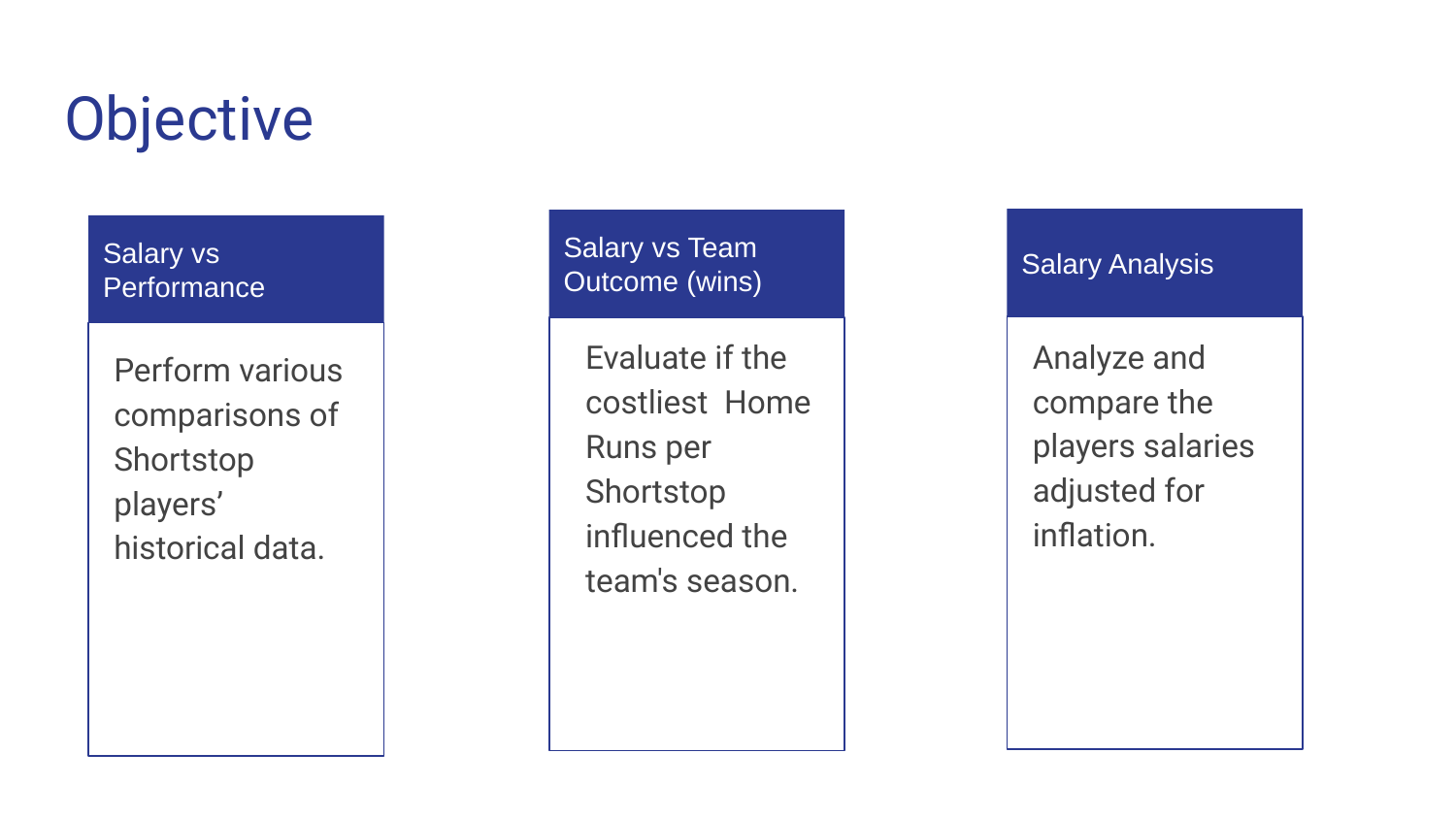

# Objective
Salary Analysis

Salary vs Team Outcome (wins)

Salary vs Performance

Analyze and compare the players salaries adjusted for inflation.
Evaluate if the costliest  Home Runs per Shortstop influenced the team's season.
Perform various comparisons of Shortstop players’ historical data.